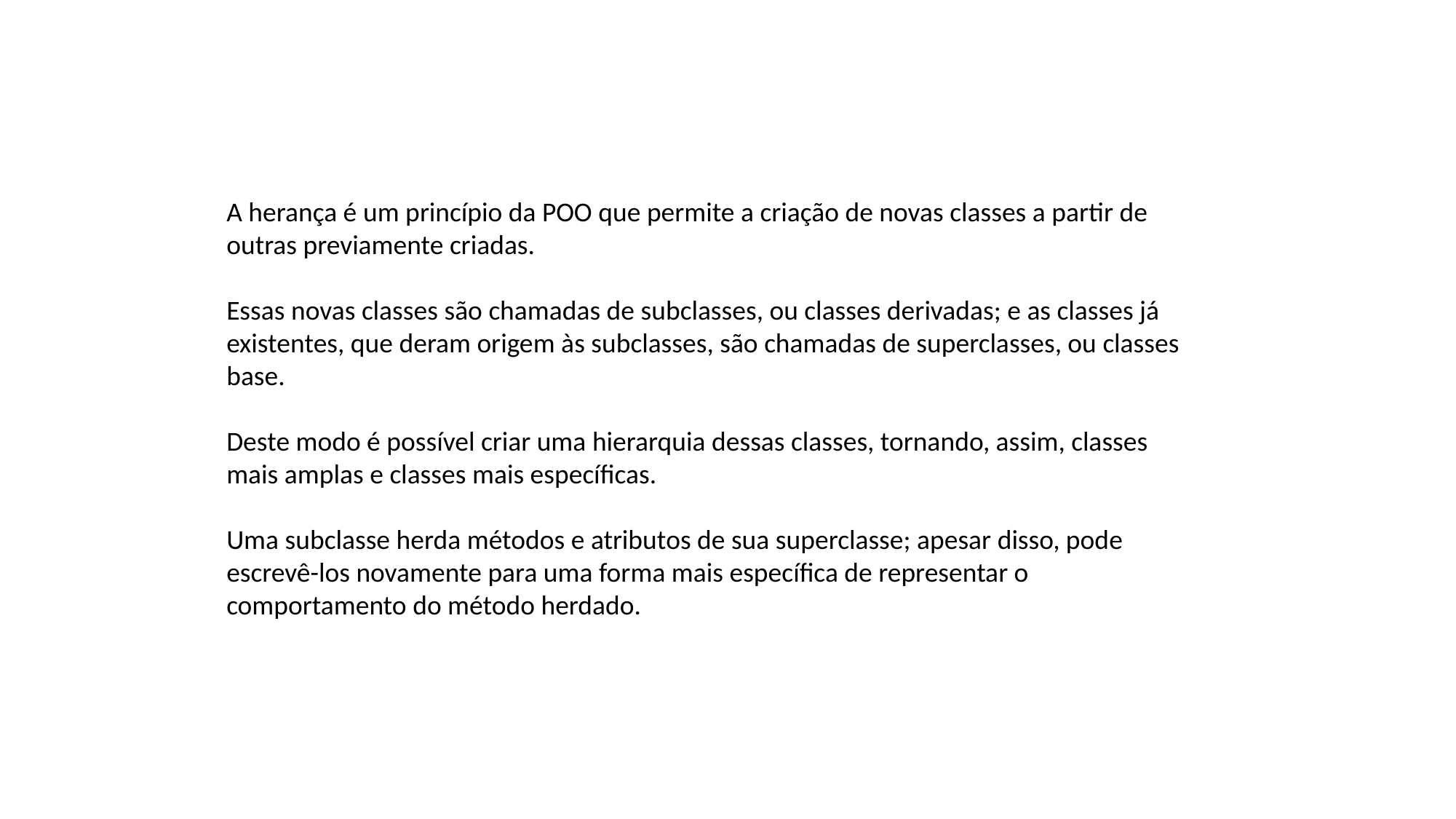

A herança é um princípio da POO que permite a criação de novas classes a partir de outras previamente criadas.

Essas novas classes são chamadas de subclasses, ou classes derivadas; e as classes já existentes, que deram origem às subclasses, são chamadas de superclasses, ou classes base.

Deste modo é possível criar uma hierarquia dessas classes, tornando, assim, classes mais amplas e classes mais específicas.

Uma subclasse herda métodos e atributos de sua superclasse; apesar disso, pode escrevê-los novamente para uma forma mais específica de representar o comportamento do método herdado.